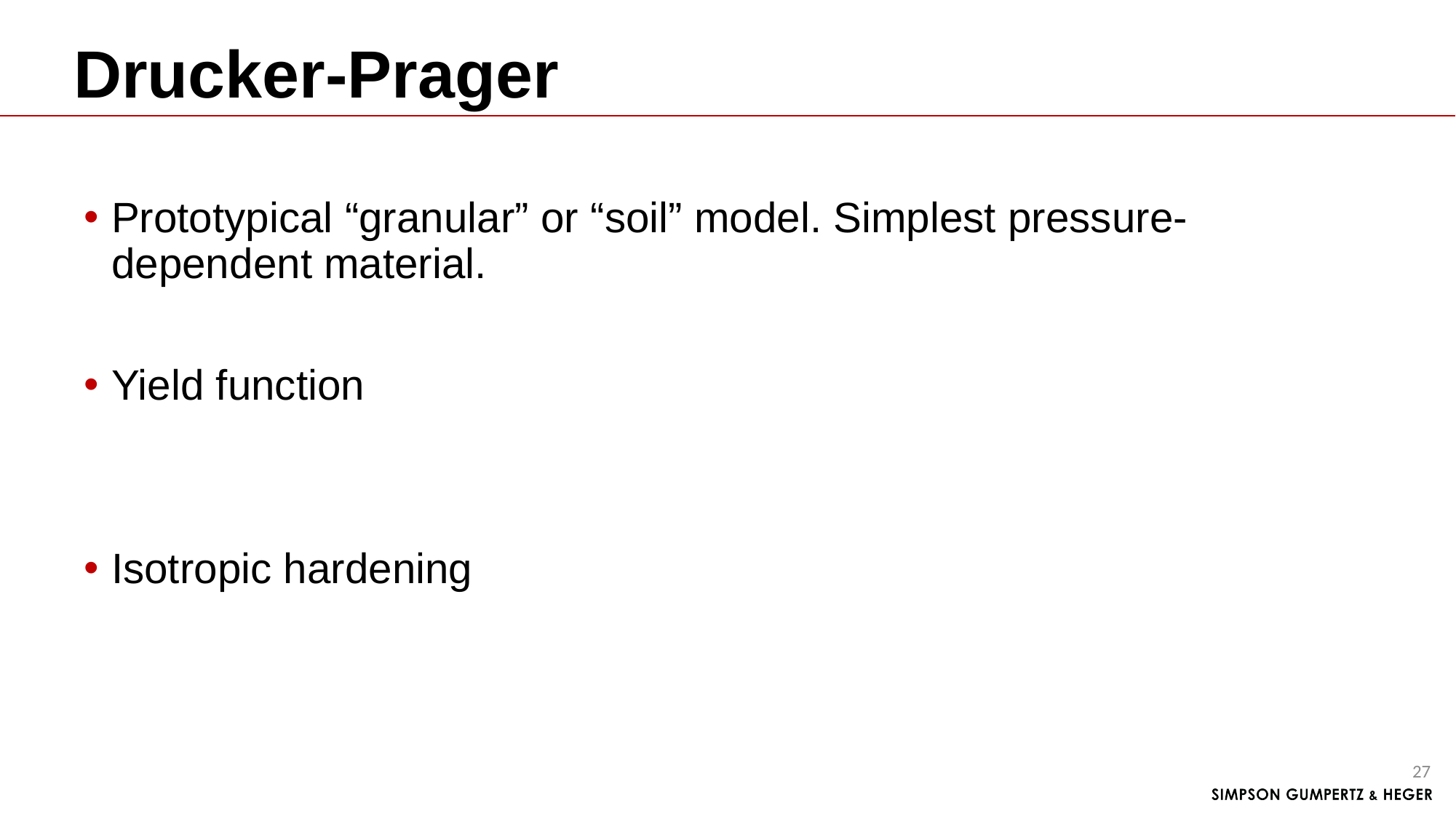

# Drucker-Prager
Prototypical “granular” or “soil” model. Simplest pressure-dependent material.

Yield function

Isotropic hardening